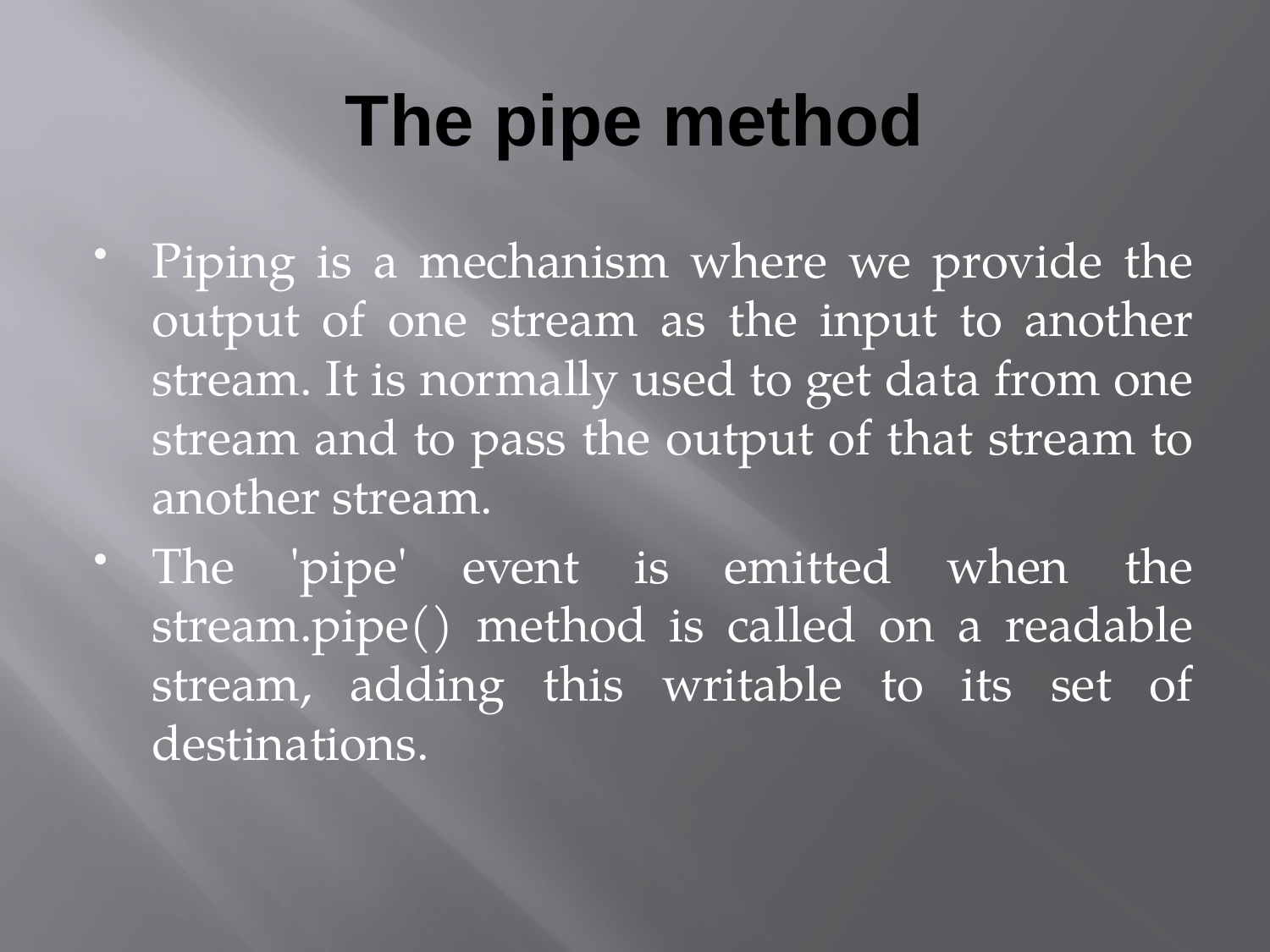

# The pipe method
Piping is a mechanism where we provide the output of one stream as the input to another stream. It is normally used to get data from one stream and to pass the output of that stream to another stream.
The 'pipe' event is emitted when the stream.pipe() method is called on a readable stream, adding this writable to its set of destinations.